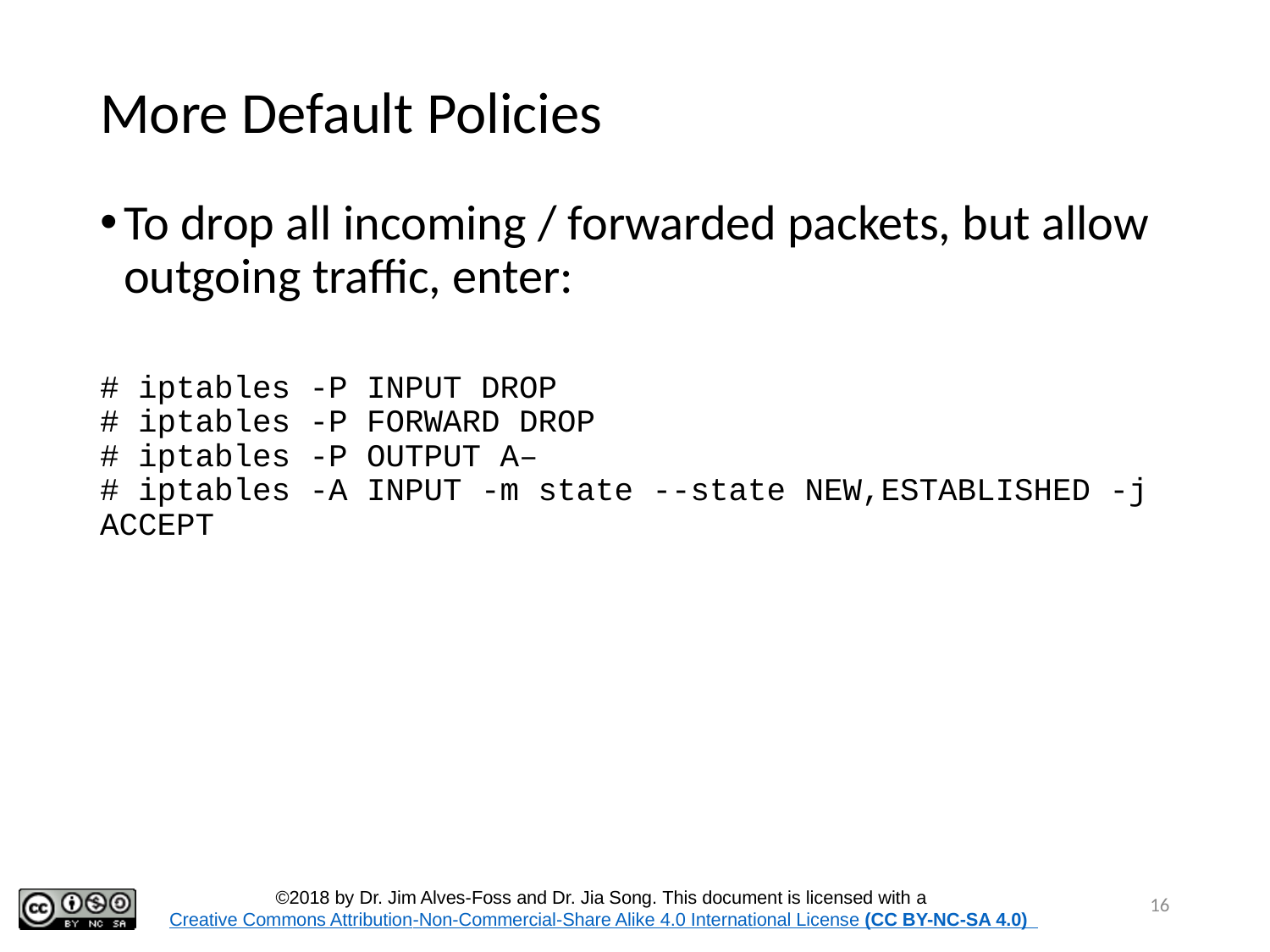

# More Default Policies
To drop all incoming / forwarded packets, but allow outgoing traffic, enter:
# iptables -P INPUT DROP
# iptables -P FORWARD DROP
# iptables -P OUTPUT A–
# iptables -A INPUT -m state --state NEW,ESTABLISHED -j ACCEPT
16